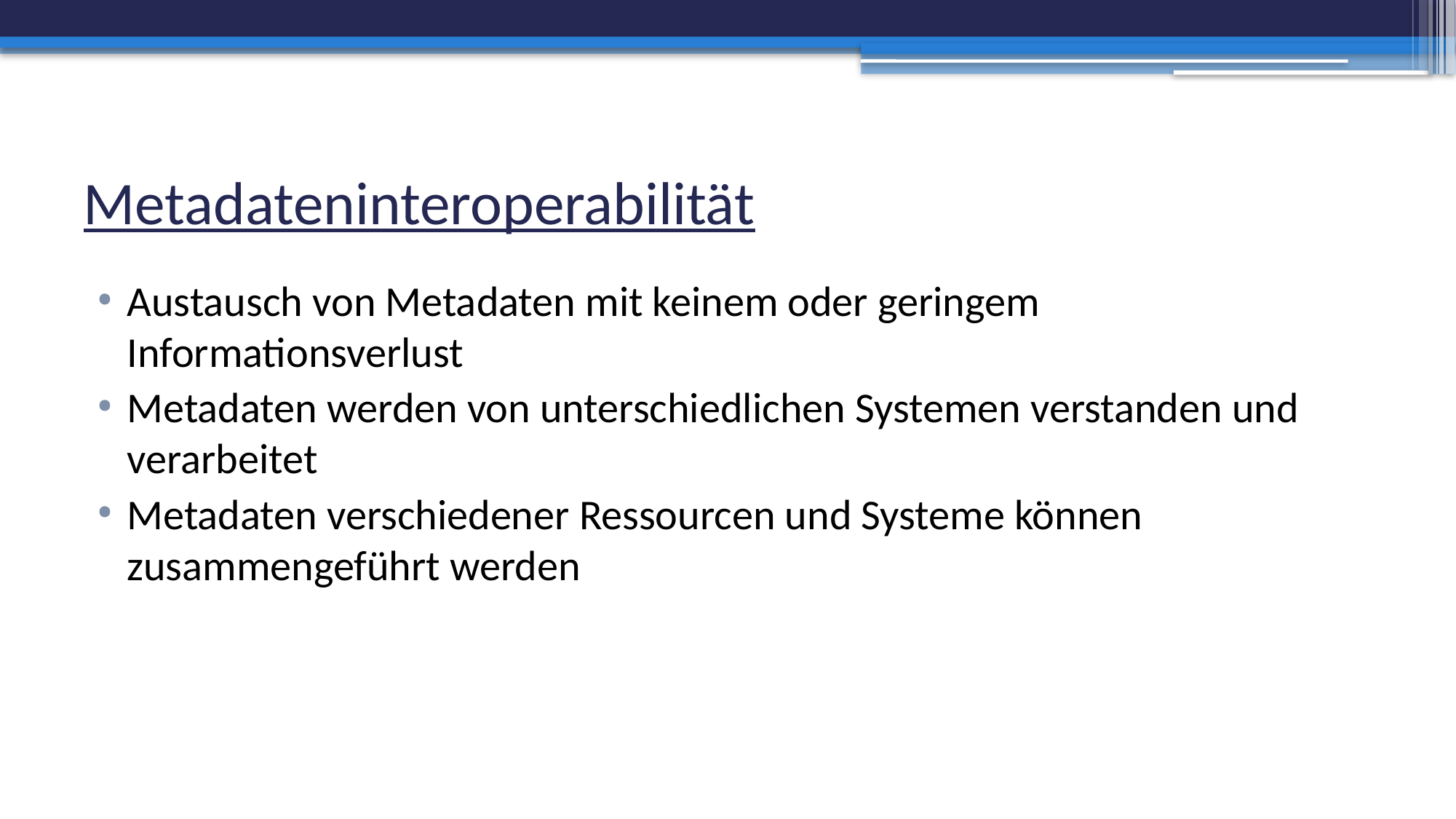

# Metadateninteroperabilität
Austausch von Metadaten mit keinem oder geringem Informationsverlust
Metadaten werden von unterschiedlichen Systemen verstanden und verarbeitet
Metadaten verschiedener Ressourcen und Systeme können zusammengeführt werden